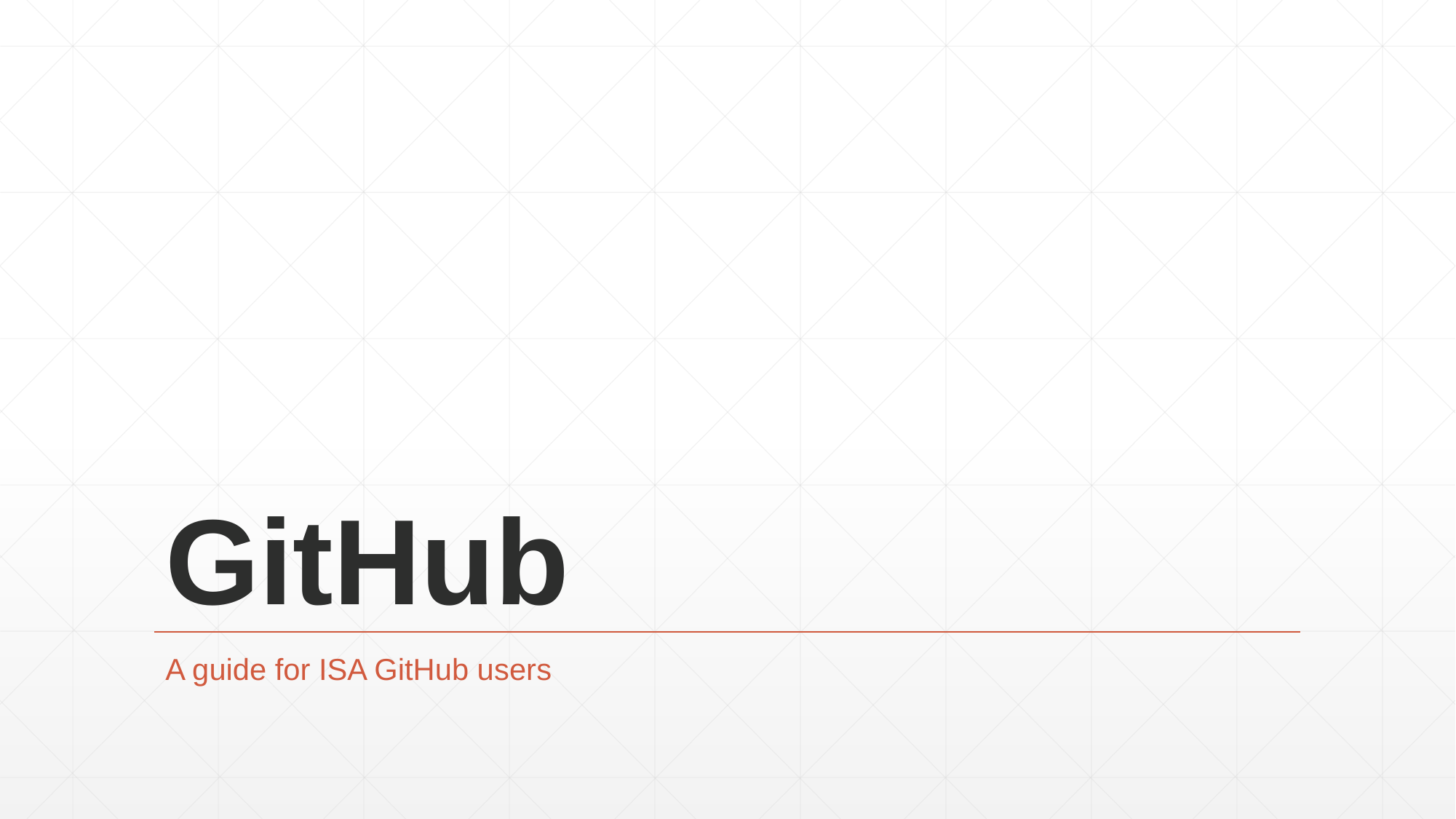

# GitHub
A guide for ISA GitHub users